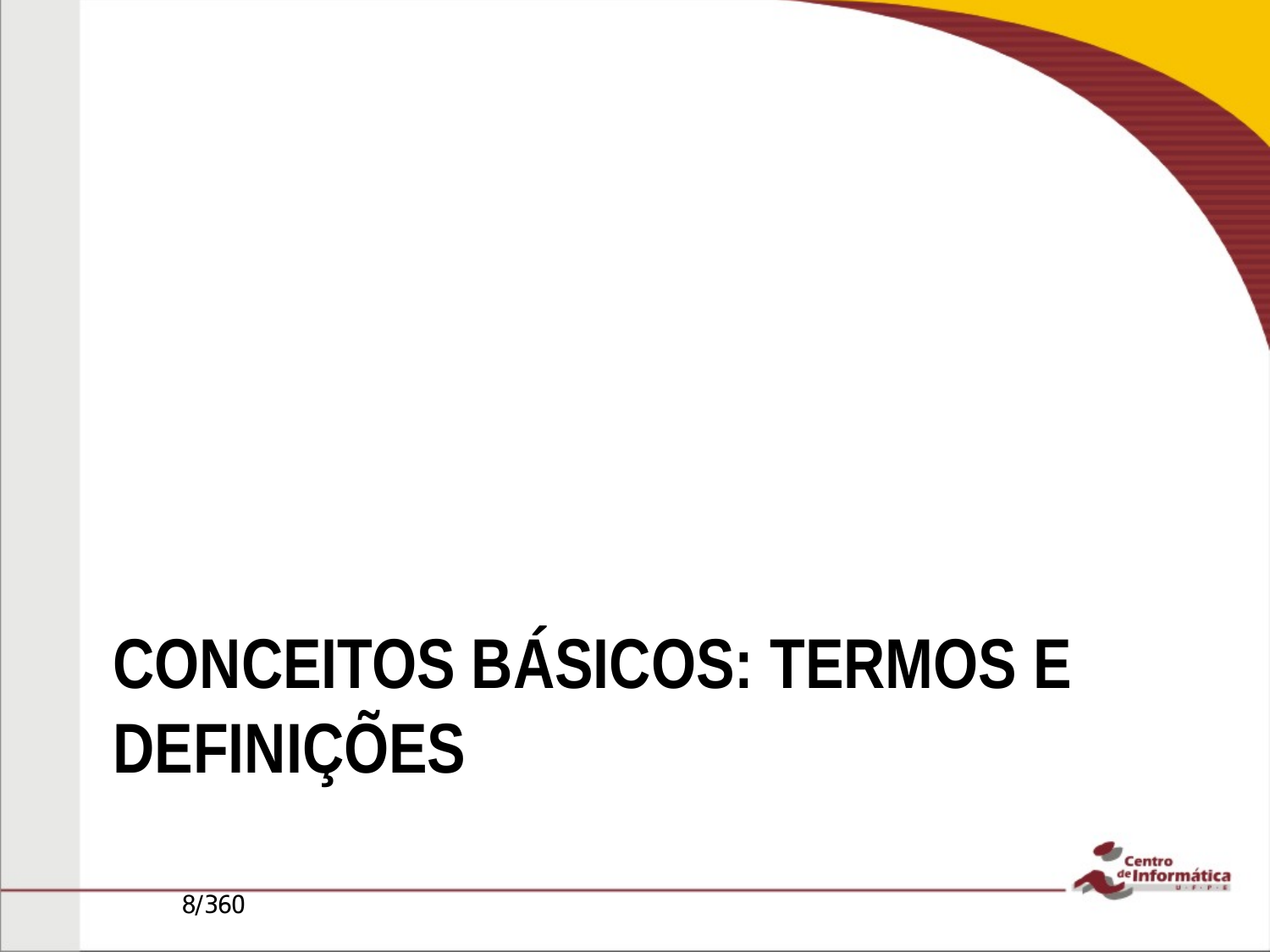

# Conceitos básicos: termos e definições
8/360